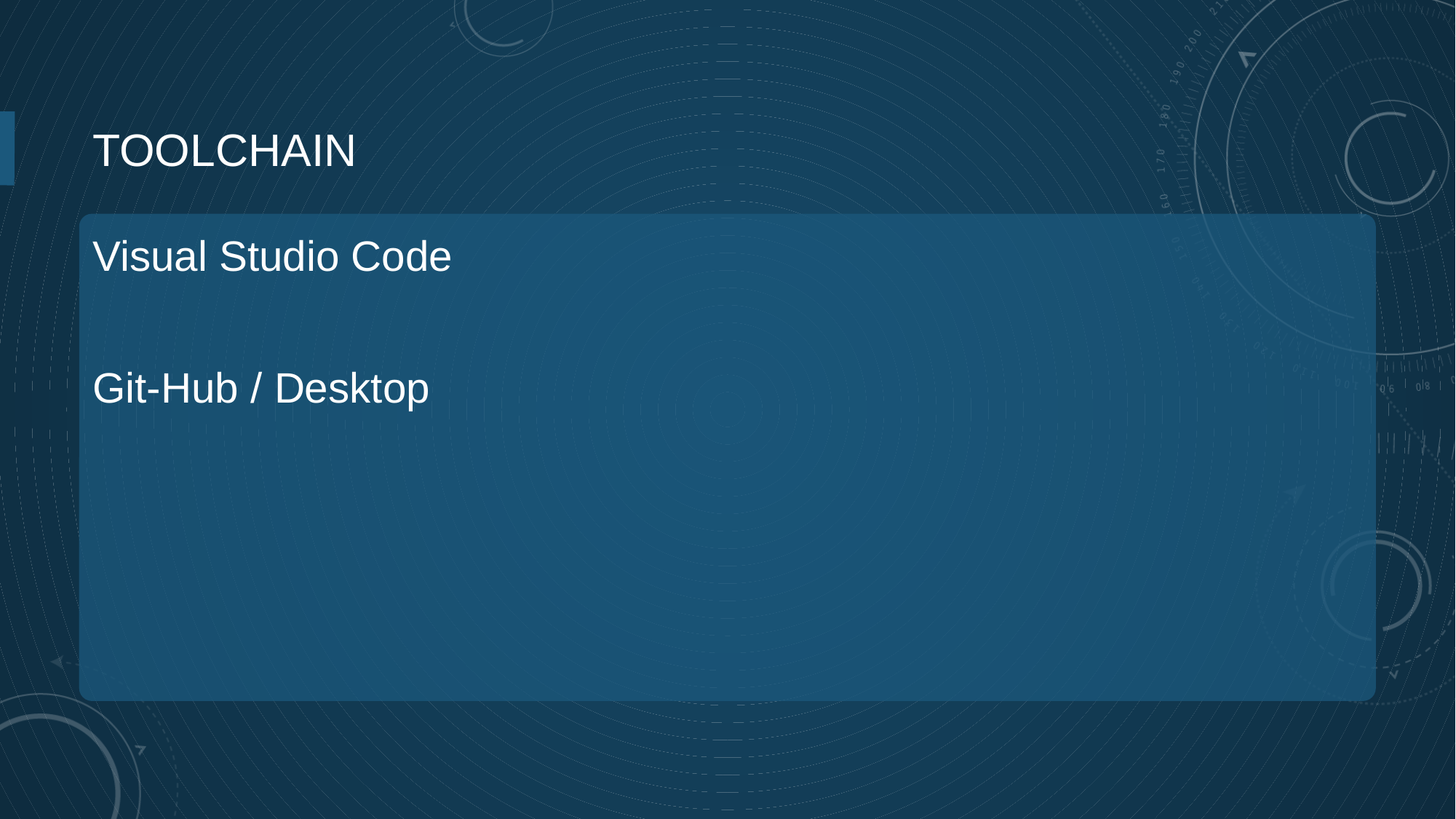

# Toolchain
Visual Studio Code

Git-Hub / Desktop